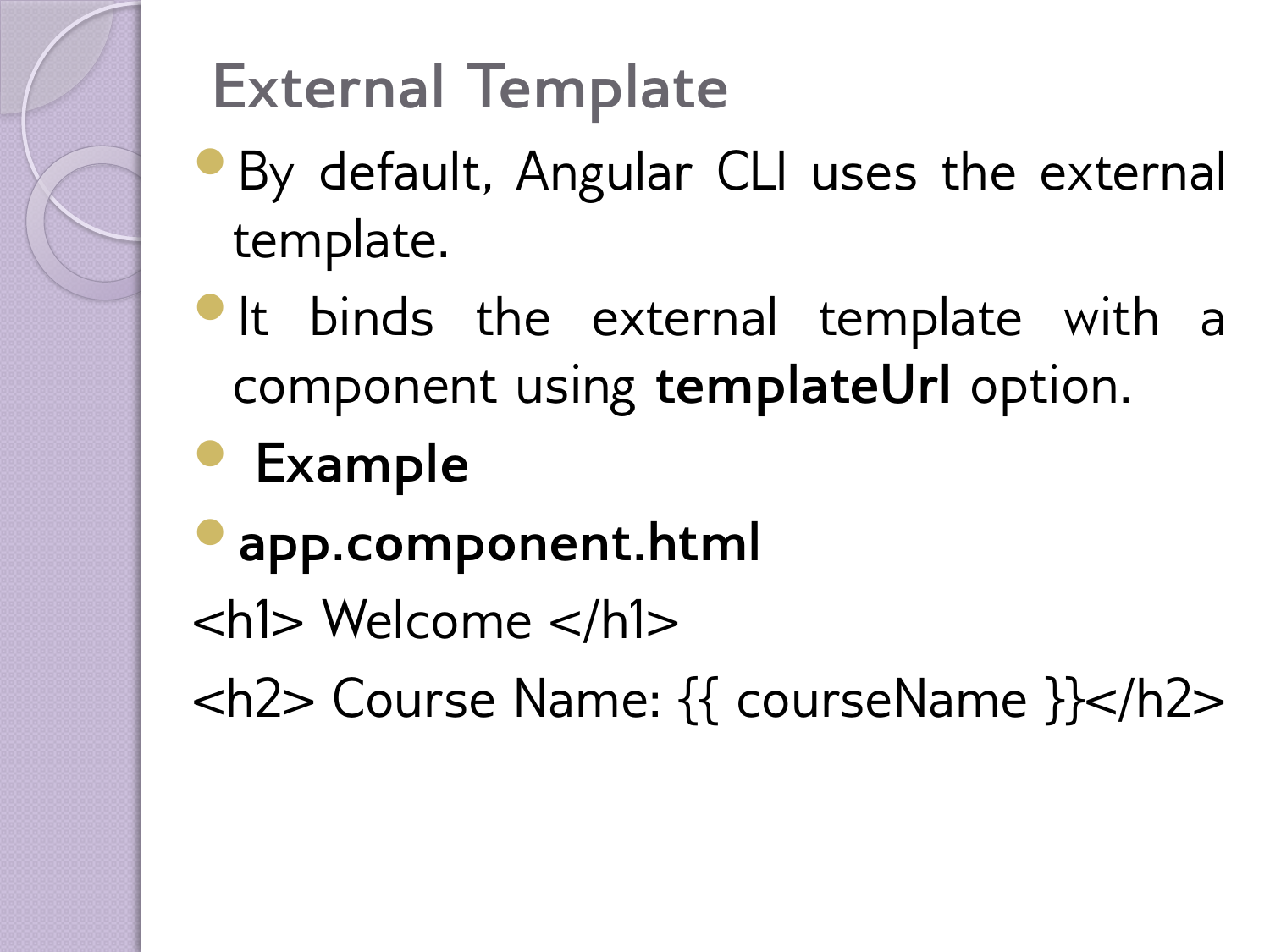

# External Template
By default, Angular CLI uses the external template.
It binds the external template with a component using templateUrl option.
 Example
app.component.html
<h1> Welcome </h1>
<h2> Course Name: {{ courseName }}</h2>